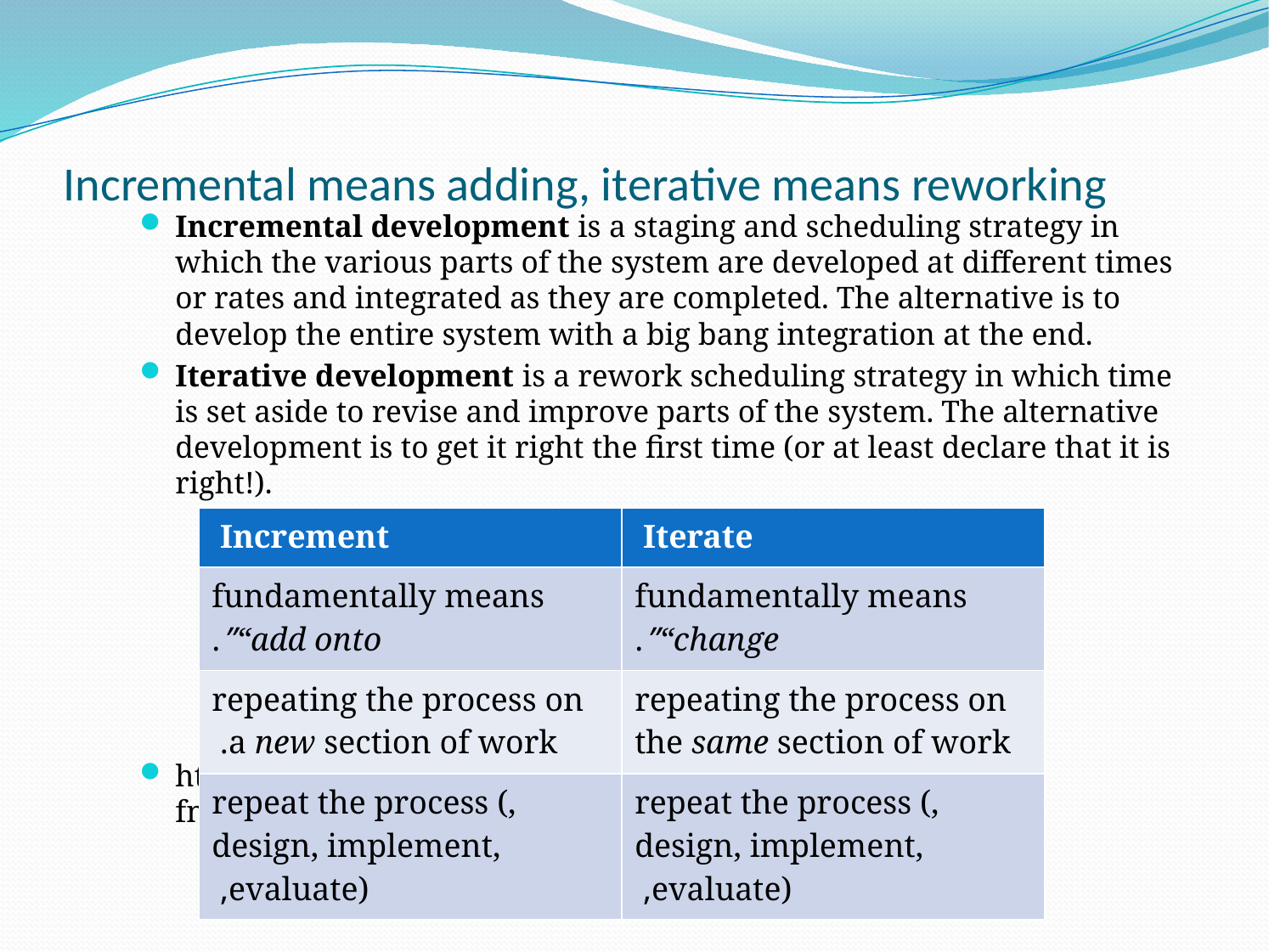

# Incremental means adding, iterative means reworking
Incremental development is a staging and scheduling strategy in which the various parts of the system are developed at different times or rates and integrated as they are completed. The alternative is to develop the entire system with a big bang integration at the end.
Iterative development is a rework scheduling strategy in which time is set aside to revise and improve parts of the system. The alternative development is to get it right the first time (or at least declare that it is right!).

http://www.stickyminds.com/BetterSoftware/magazine.asp?fn=cifea&id=108

| Increment | Iterate |
| --- | --- |
| fundamentally means “add onto”. | fundamentally means “change”. |
| repeating the process on a new section of work. | repeating the process on the same section of work |
| repeat the process (, design, implement, evaluate), | repeat the process (, design, implement, evaluate), |